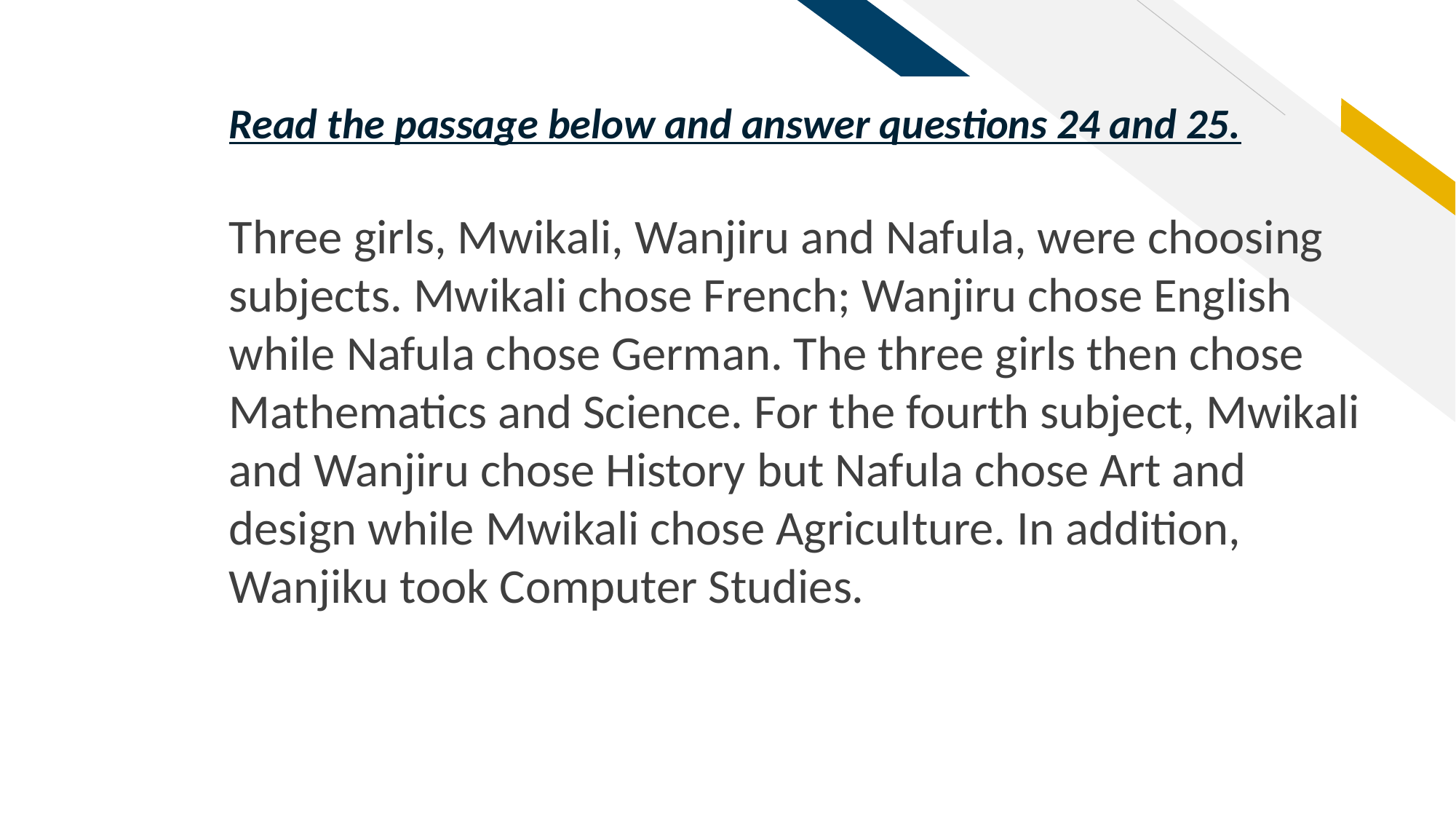

Read the passage below and answer questions 24 and 25.

Three girls, Mwikali, Wanjiru and Nafula, were choosing subjects. Mwikali chose French; Wanjiru chose English while Nafula chose German. The three girls then chose Mathematics and Science. For the fourth subject, Mwikali and Wanjiru chose History but Nafula chose Art and design while Mwikali chose Agriculture. In addition, Wanjiku took Computer Studies.